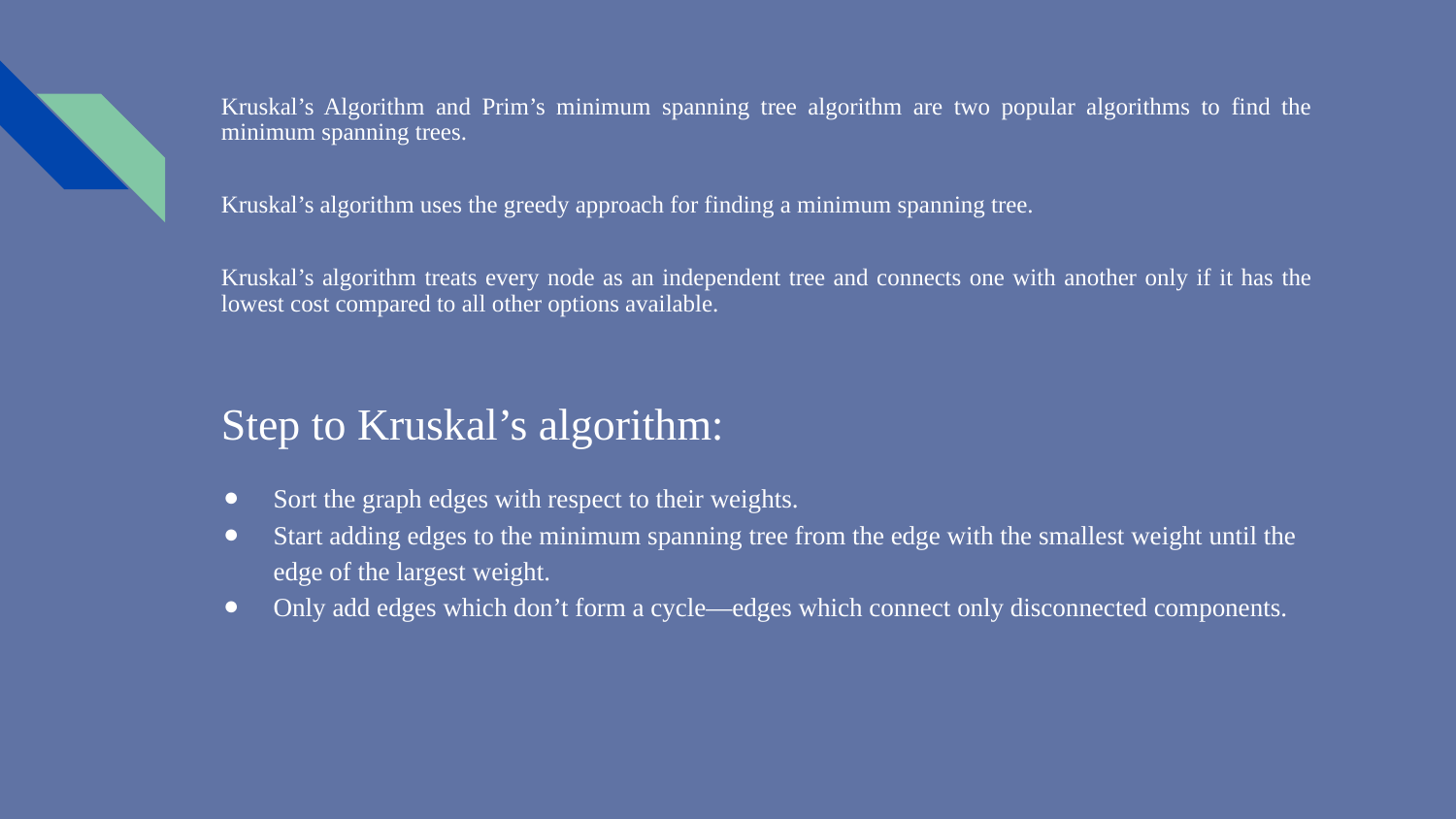

Kruskal’s Algorithm and Prim’s minimum spanning tree algorithm are two popular algorithms to find the minimum spanning trees.
Kruskal’s algorithm uses the greedy approach for finding a minimum spanning tree.
Kruskal’s algorithm treats every node as an independent tree and connects one with another only if it has the lowest cost compared to all other options available.
# Step to Kruskal’s algorithm:
Sort the graph edges with respect to their weights.
Start adding edges to the minimum spanning tree from the edge with the smallest weight until the edge of the largest weight.
Only add edges which don’t form a cycle—edges which connect only disconnected components.